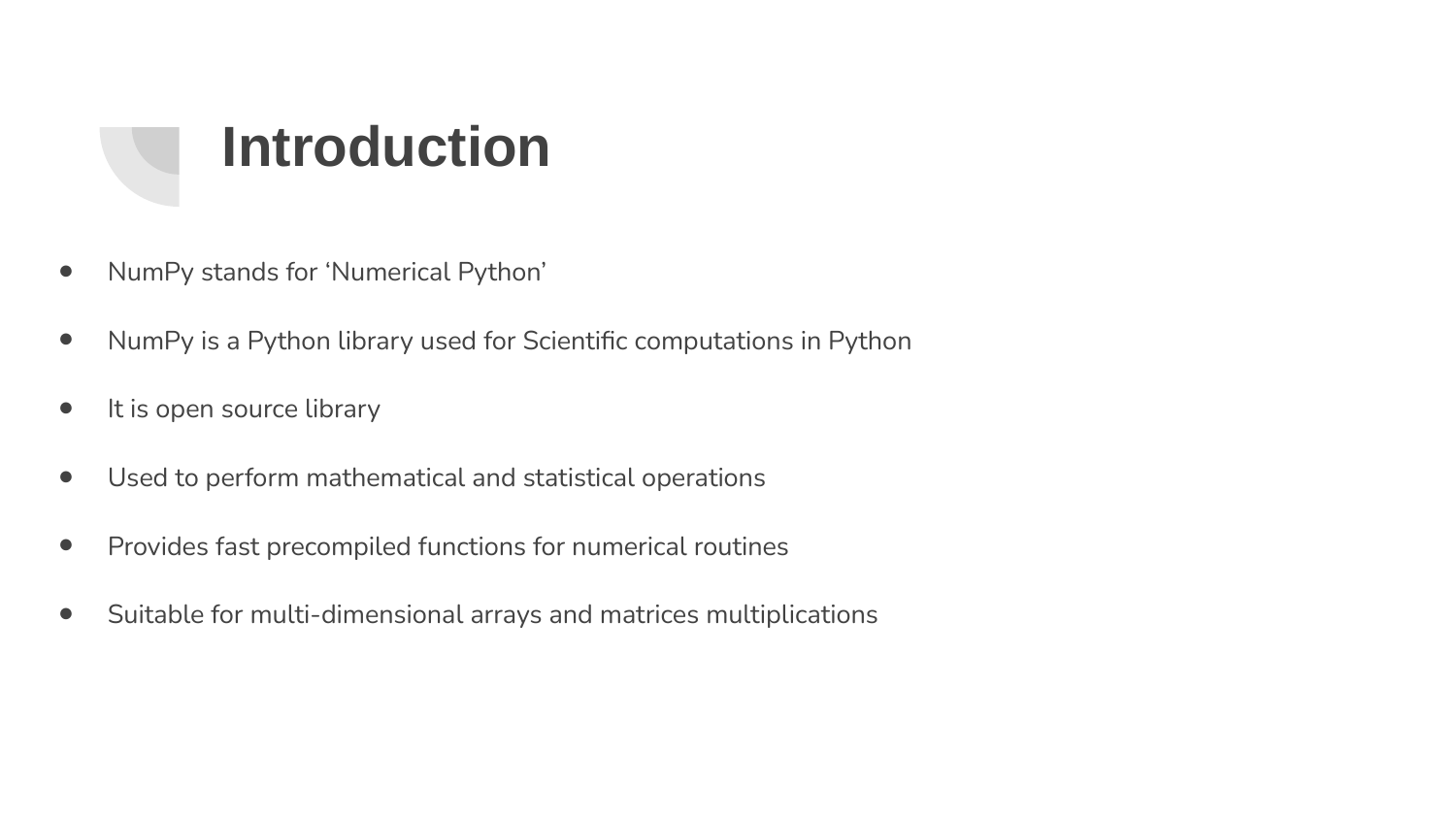

# Introduction
NumPy stands for ‘Numerical Python’
NumPy is a Python library used for Scientific computations in Python
It is open source library
Used to perform mathematical and statistical operations
Provides fast precompiled functions for numerical routines
Suitable for multi-dimensional arrays and matrices multiplications